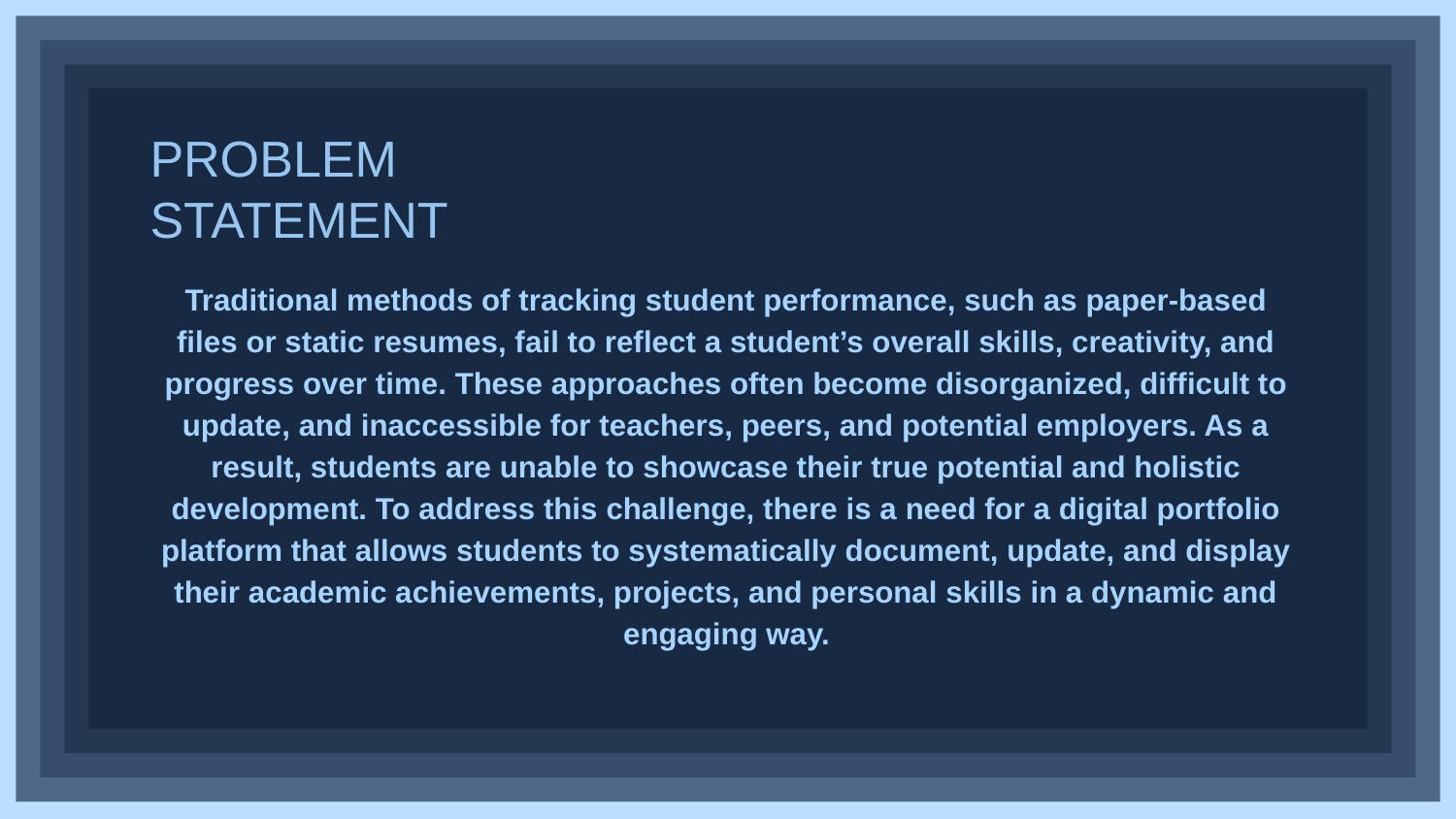

# PROBLEM STATEMENT
Traditional methods of tracking student performance, such as paper-based files or static resumes, fail to reflect a student’s overall skills, creativity, and progress over time. These approaches often become disorganized, difficult to update, and inaccessible for teachers, peers, and potential employers. As a result, students are unable to showcase their true potential and holistic development. To address this challenge, there is a need for a digital portfolio platform that allows students to systematically document, update, and display their academic achievements, projects, and personal skills in a dynamic and engaging way.